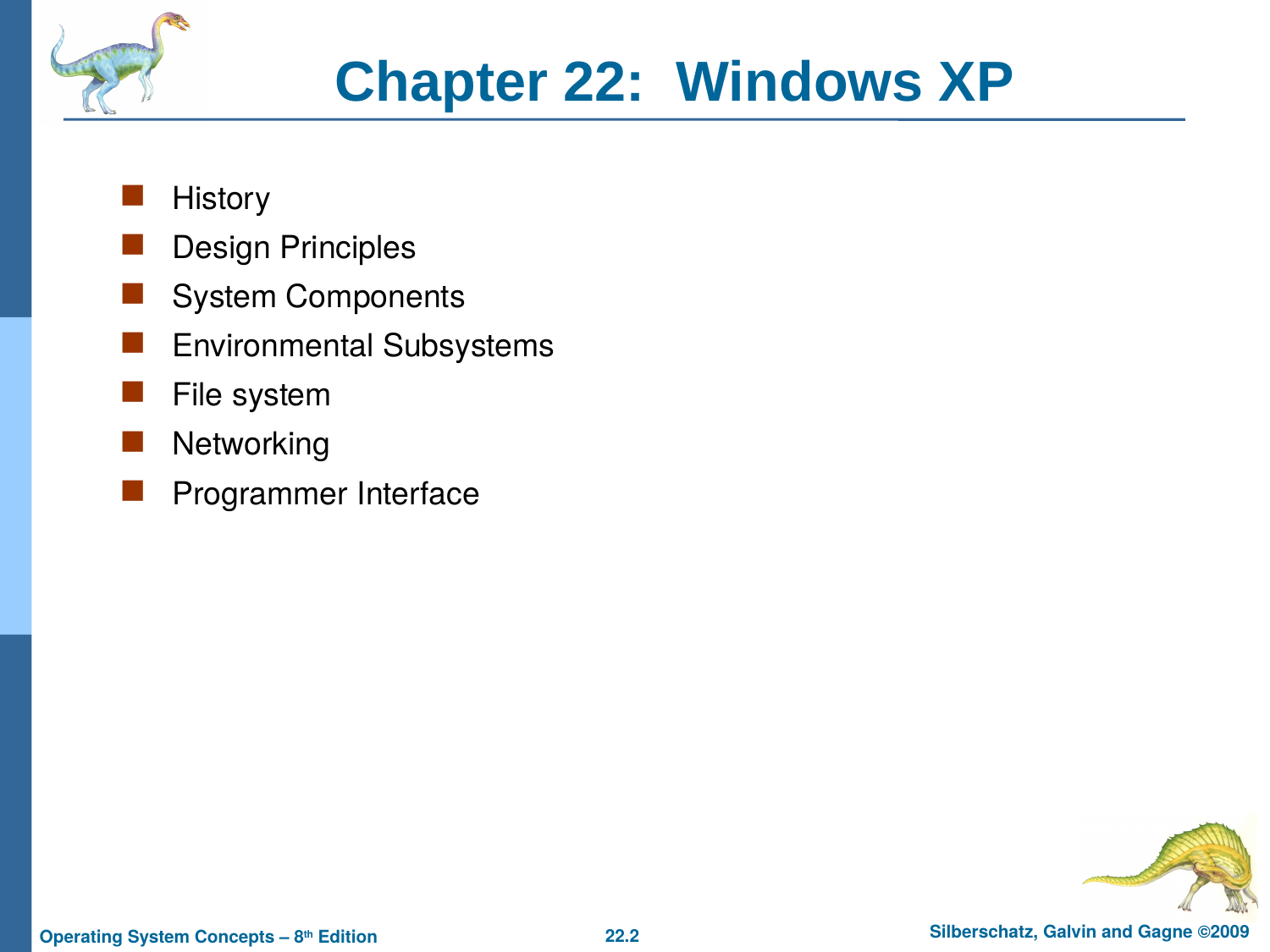

# Chapter 22:  Windows XP
History
Design Principles
System Components
Environmental Subsystems
File system
Networking
Programmer Interface